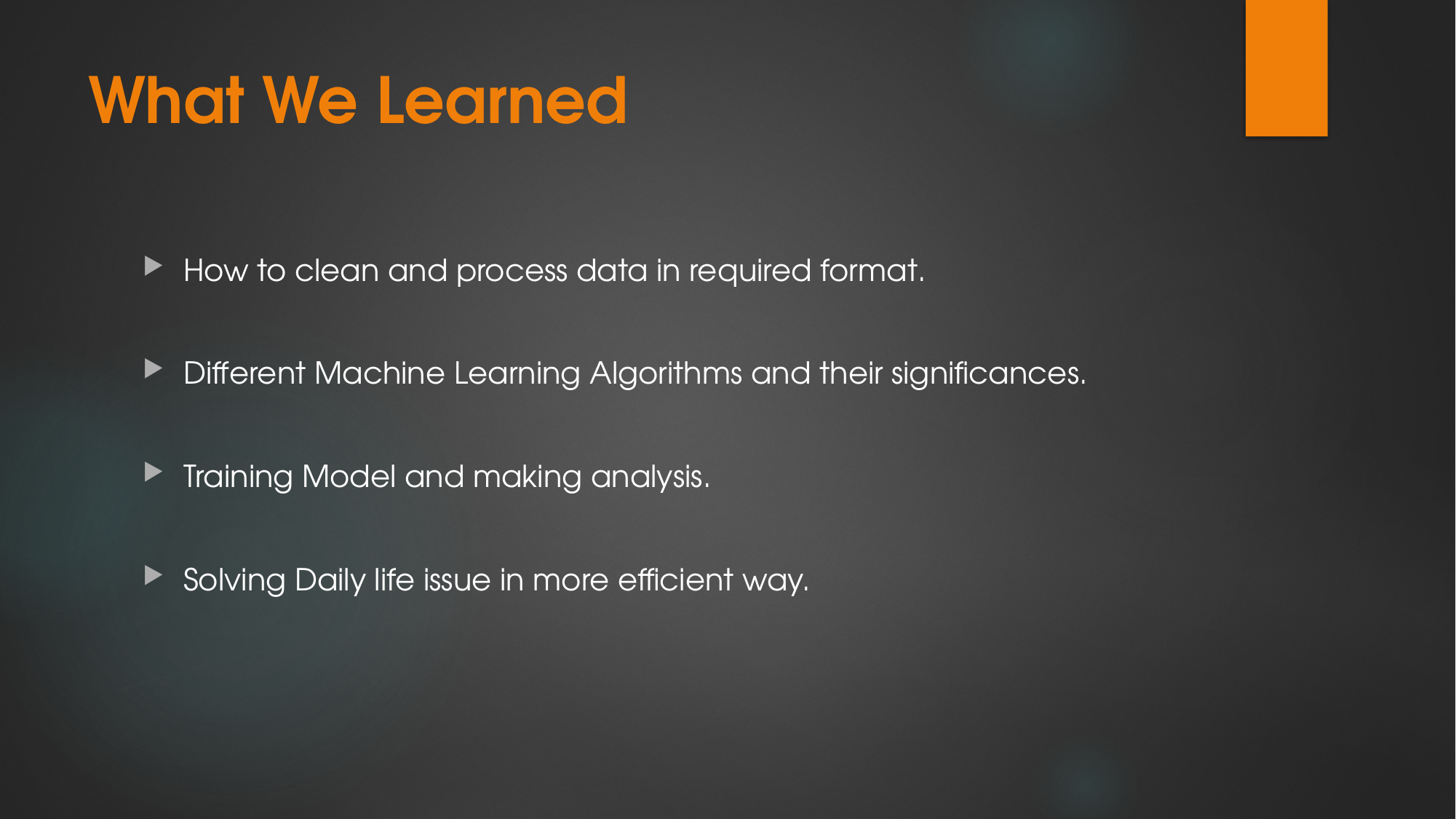

# What We Learned
How to clean and process data in required format.

Different Machine Learning Algorithms and their significances.

Training Model and making analysis.

Solving Daily life issue in more efficient way.